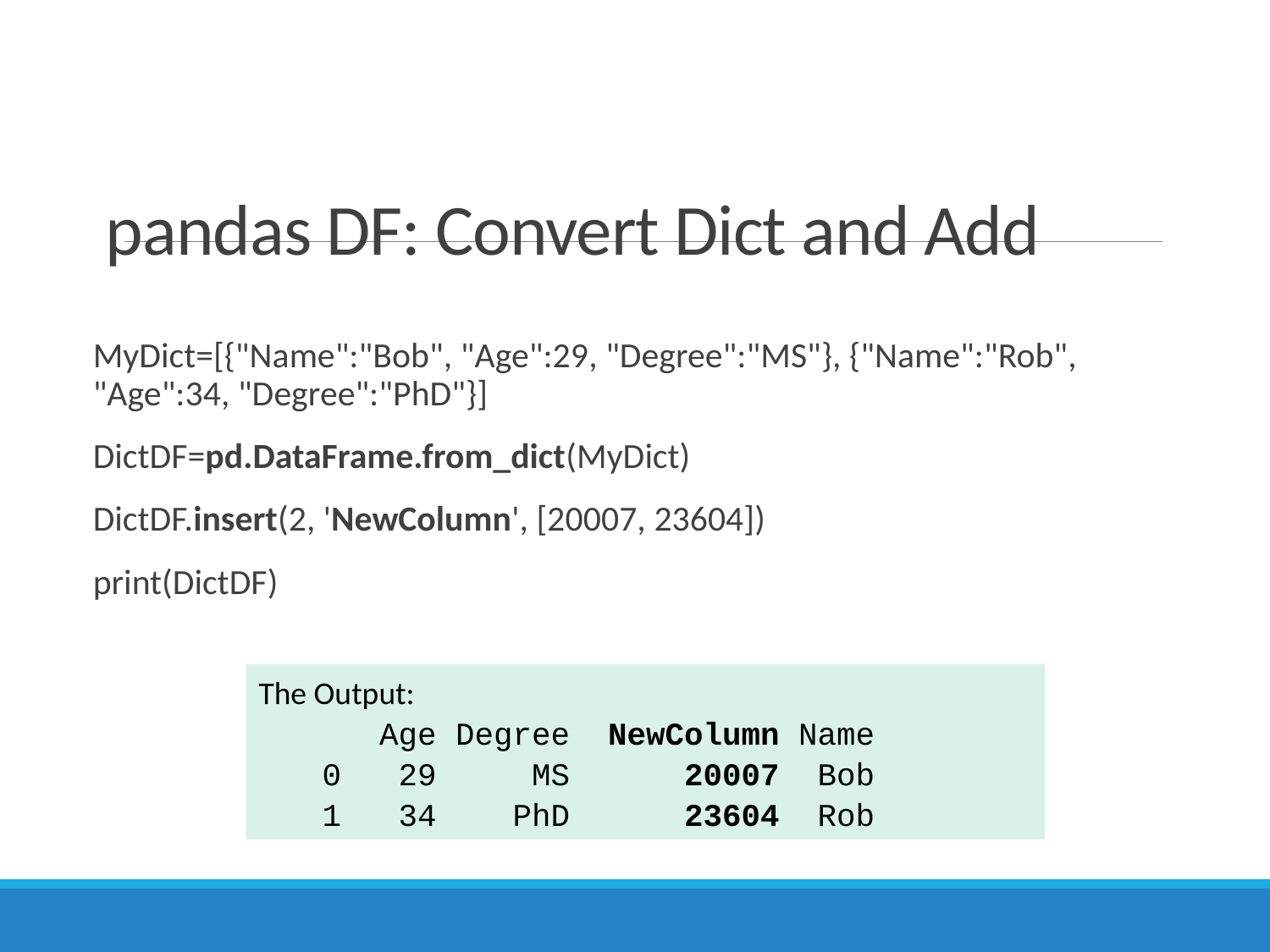

# pandas DF: Convert Dict and Add
MyDict=[{"Name":"Bob", "Age":29, "Degree":"MS"}, {"Name":"Rob", "Age":34, "Degree":"PhD"}]
DictDF=pd.DataFrame.from_dict(MyDict)
DictDF.insert(2, 'NewColumn', [20007, 23604])
print(DictDF)
The Output:
   Age Degree  NewColumn Name
0   29     MS      20007  Bob
1   34    PhD      23604  Rob